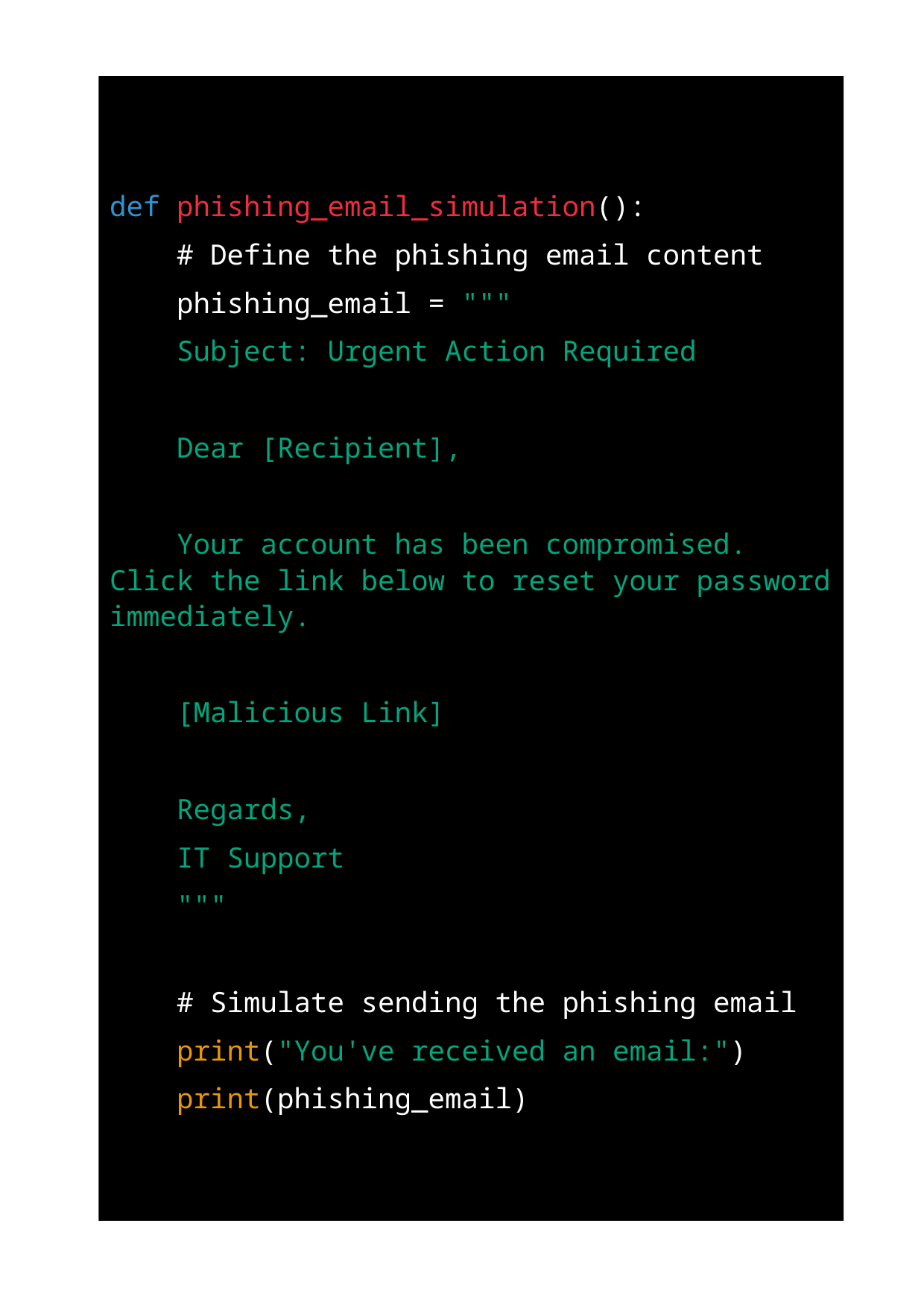

def phishing_email_simulation():
    # Define the phishing email content
    phishing_email = """
    Subject: Urgent Action Required

    Dear [Recipient],

    Your account has been compromised. Click the link below to reset your password immediately.

    [Malicious Link]

    Regards,
    IT Support
    """

    # Simulate sending the phishing email
    print("You've received an email:")
    print(phishing_email)